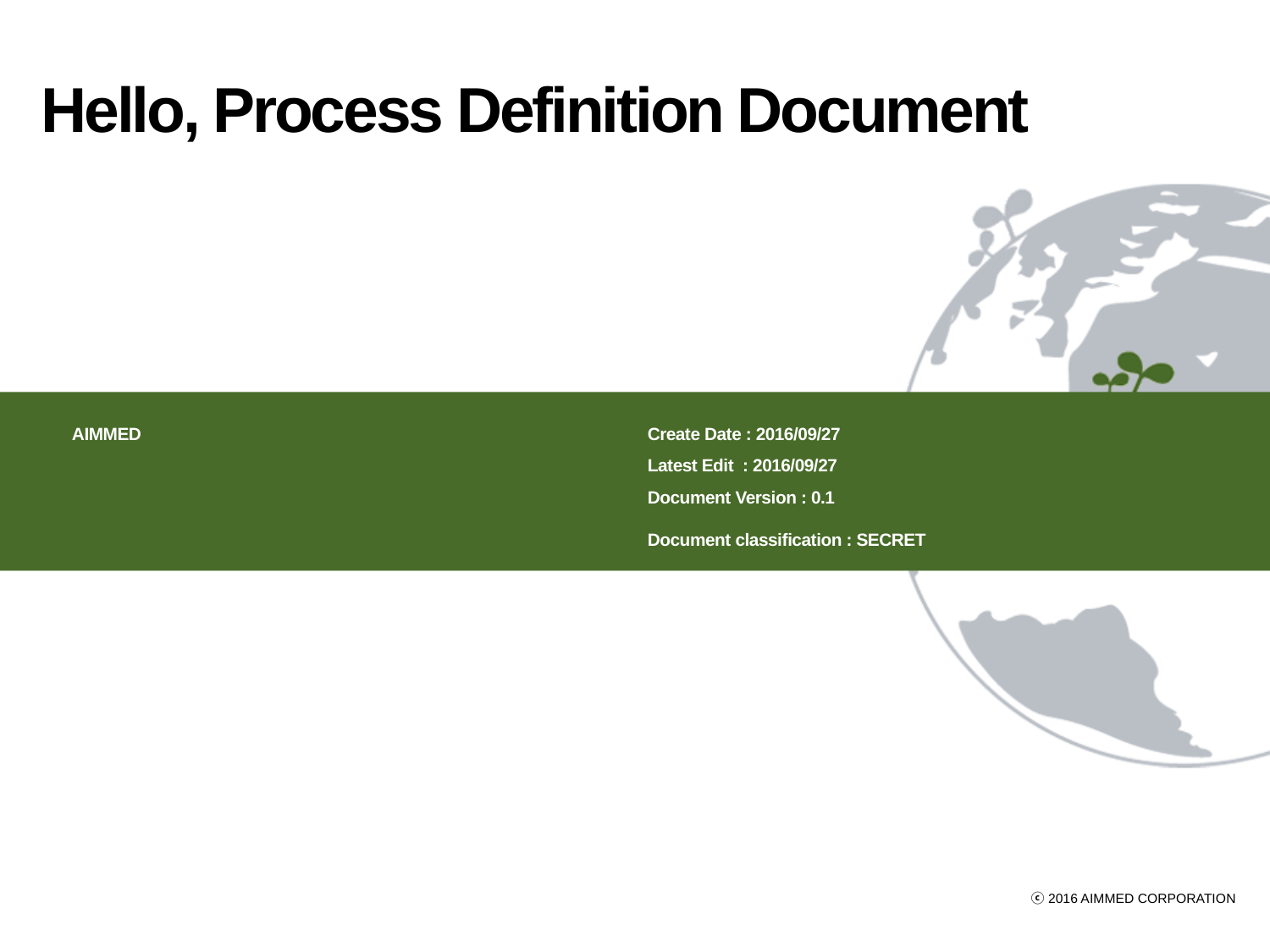

Hello, Process Definition Document
AIMMED
Create Date : 2016/09/27
Latest Edit  : 2016/09/27
Document Version : 0.1

Document classification : SECRET